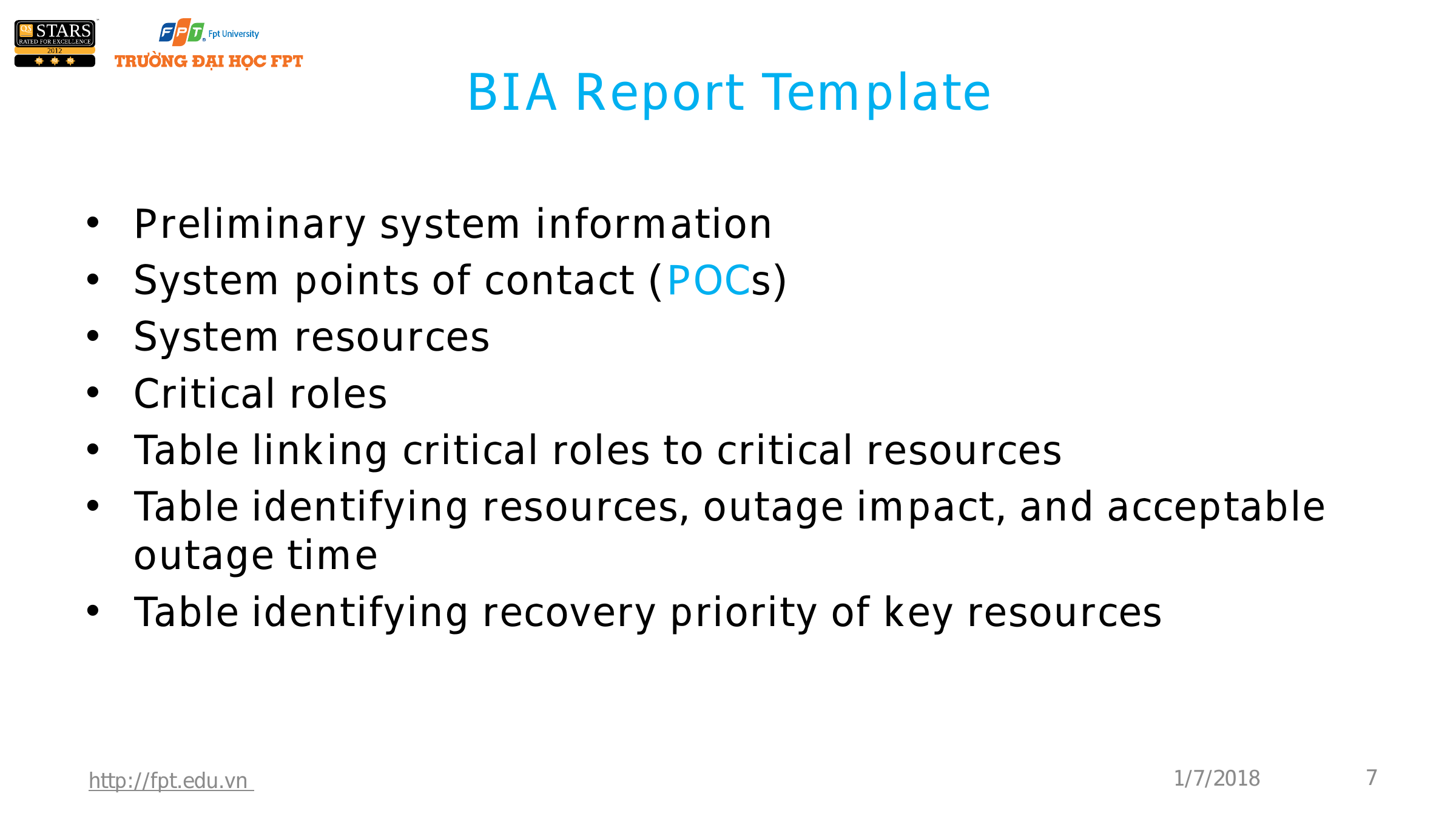

# BIA Report Template
Preliminary system information
System points of contact (POCs)
System resources
Critical roles
Table linking critical roles to critical resources
Table identifying resources, outage impact, and acceptable outage time
Table identifying recovery priority of key resources

http://fpt.edu.vn
1/7/2018
7